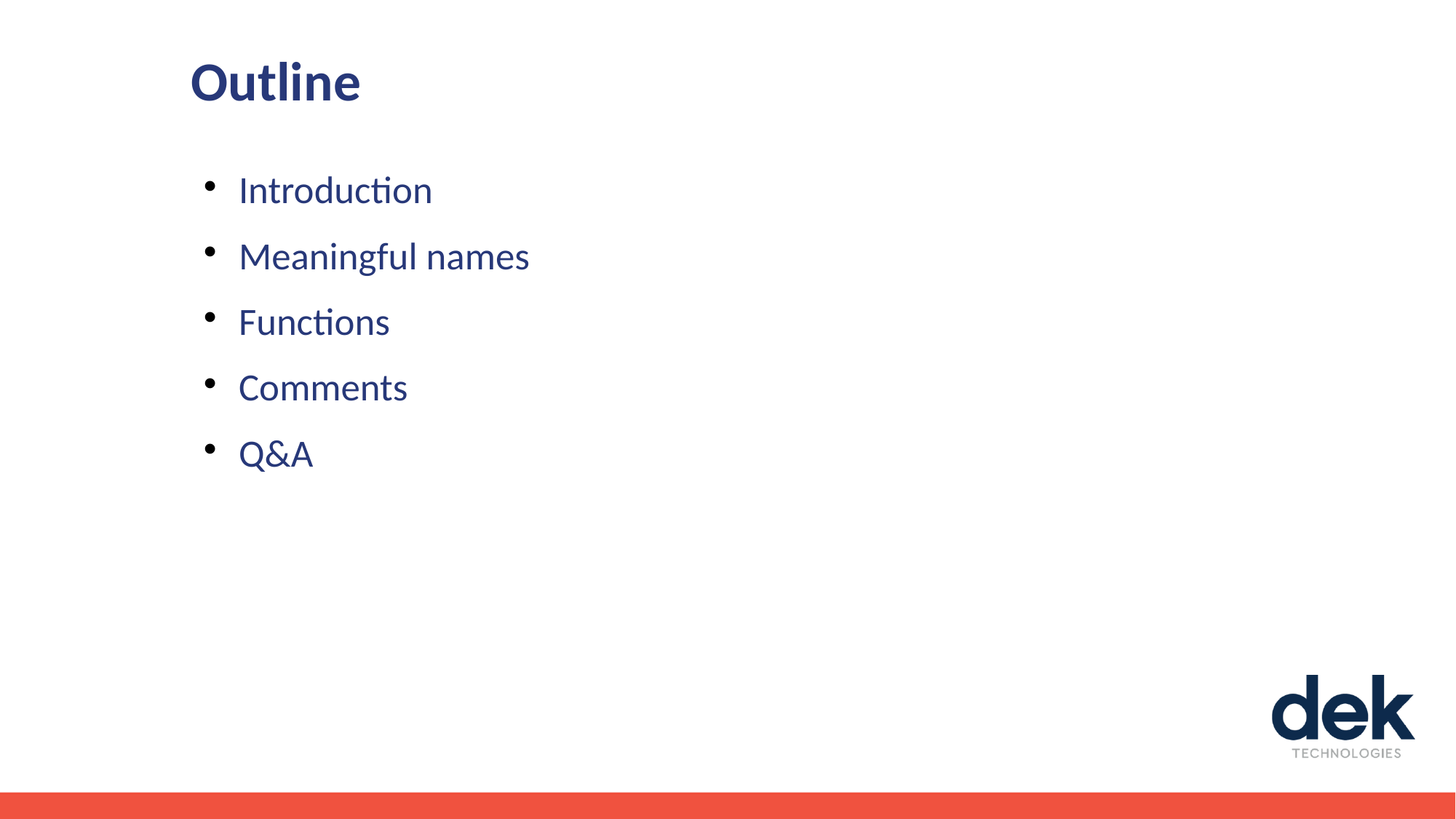

Outline
Introduction
Meaningful names
Functions
Comments
Q&A